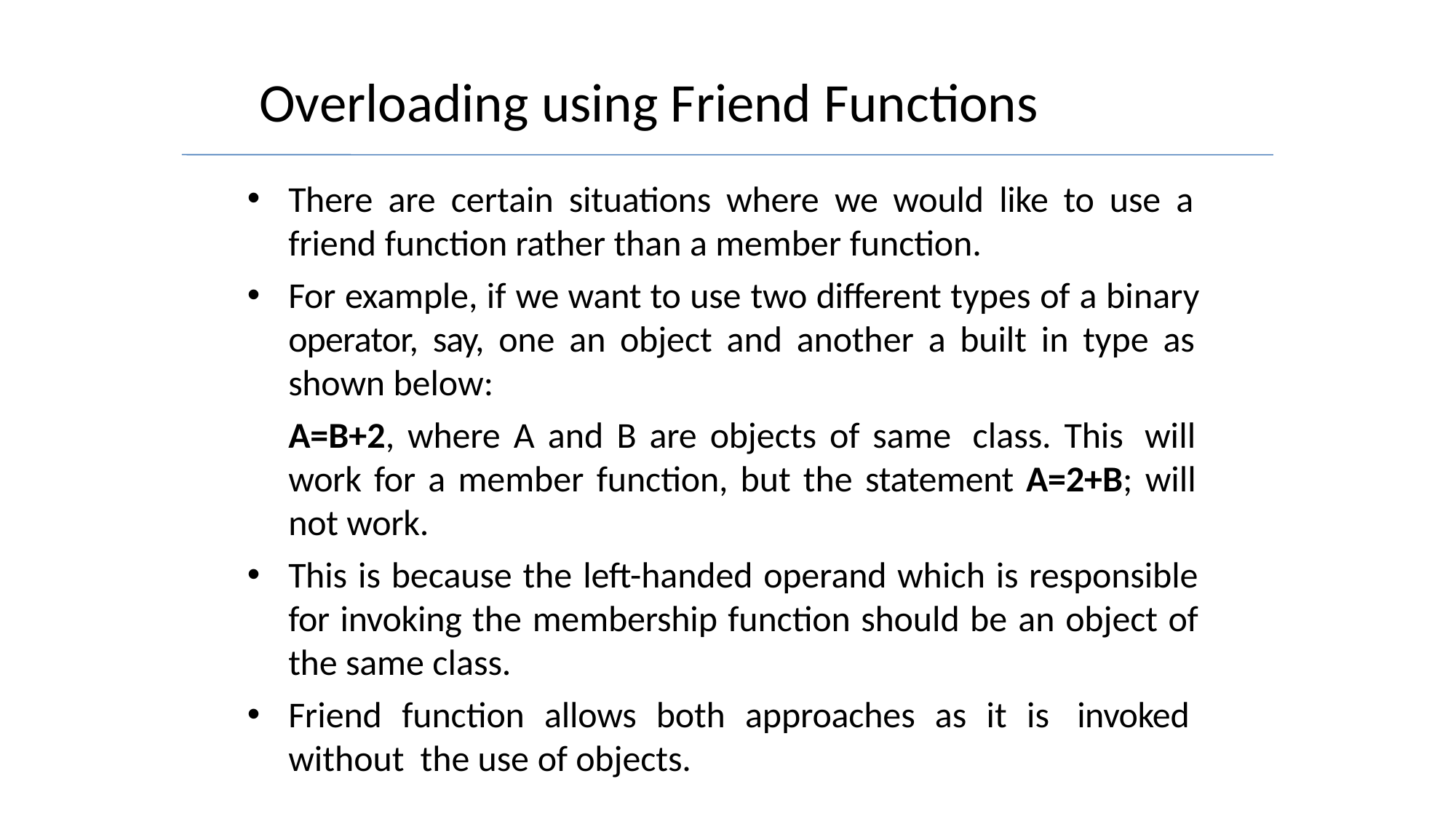

# Overloading using Friend Functions

There are certain situations where we would like to use a  friend function rather than a member function.
For example, if we want to use two different types of a binary  operator, say, one an object and another a built in type as  shown below:
A=B+2, where A and B are objects of same class. This will  work for a member function, but the statement A=2+B; will  not work.
This is because the left-handed operand which is responsible  for invoking the membership function should be an object of  the same class.
Friend function allows both approaches as it is invoked  without the use of objects.